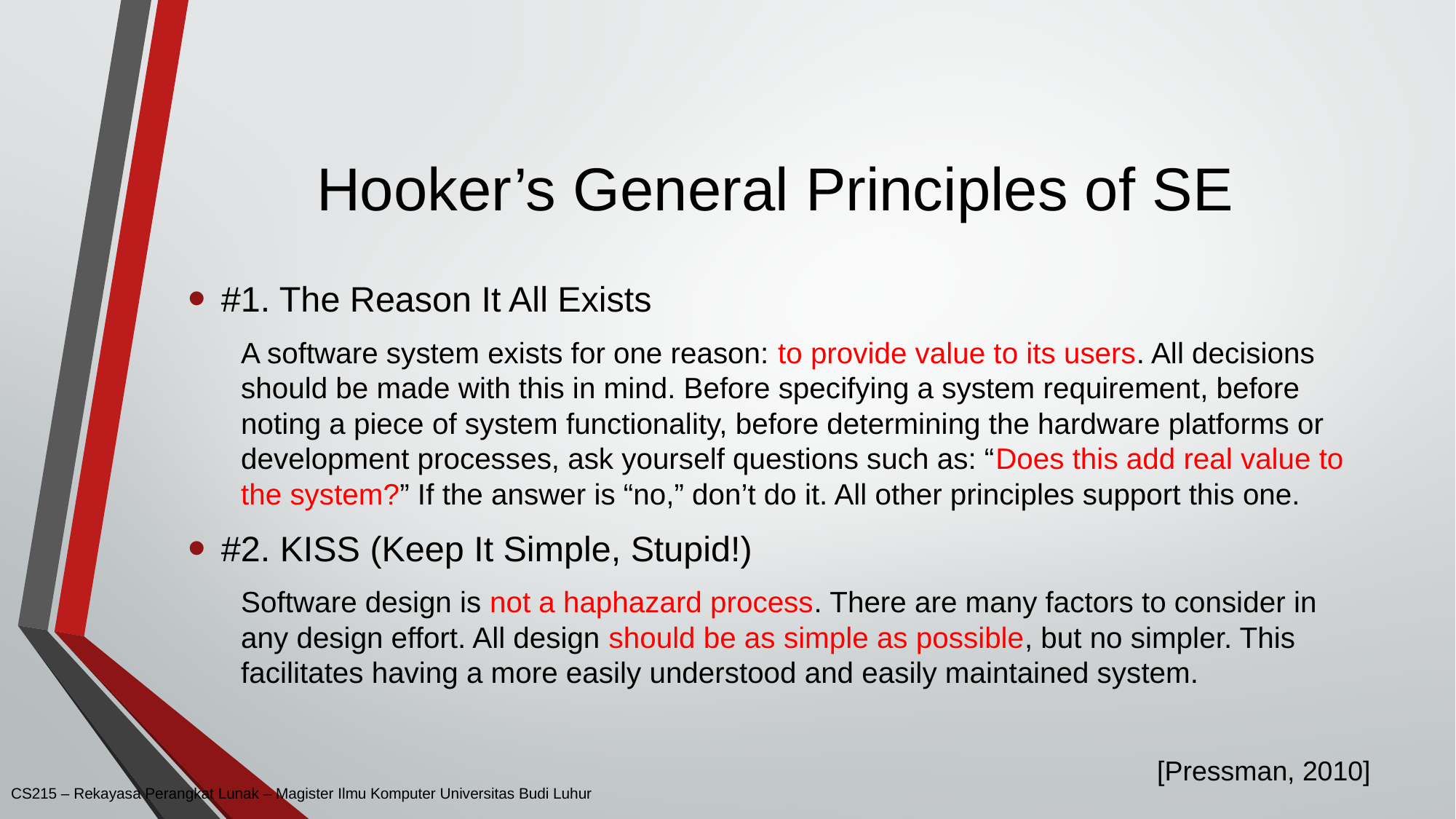

# Hooker’s General Principles of SE
#1. The Reason It All Exists
A software system exists for one reason: to provide value to its users. All decisions should be made with this in mind. Before specifying a system requirement, before noting a piece of system functionality, before determining the hardware platforms or development processes, ask yourself questions such as: “Does this add real value to the system?” If the answer is “no,” don’t do it. All other principles support this one.
#2. KISS (Keep It Simple, Stupid!)
Software design is not a haphazard process. There are many factors to consider in any design effort. All design should be as simple as possible, but no simpler. This facilitates having a more easily understood and easily maintained system.
[Pressman, 2010]
CS215 – Rekayasa Perangkat Lunak – Magister Ilmu Komputer Universitas Budi Luhur